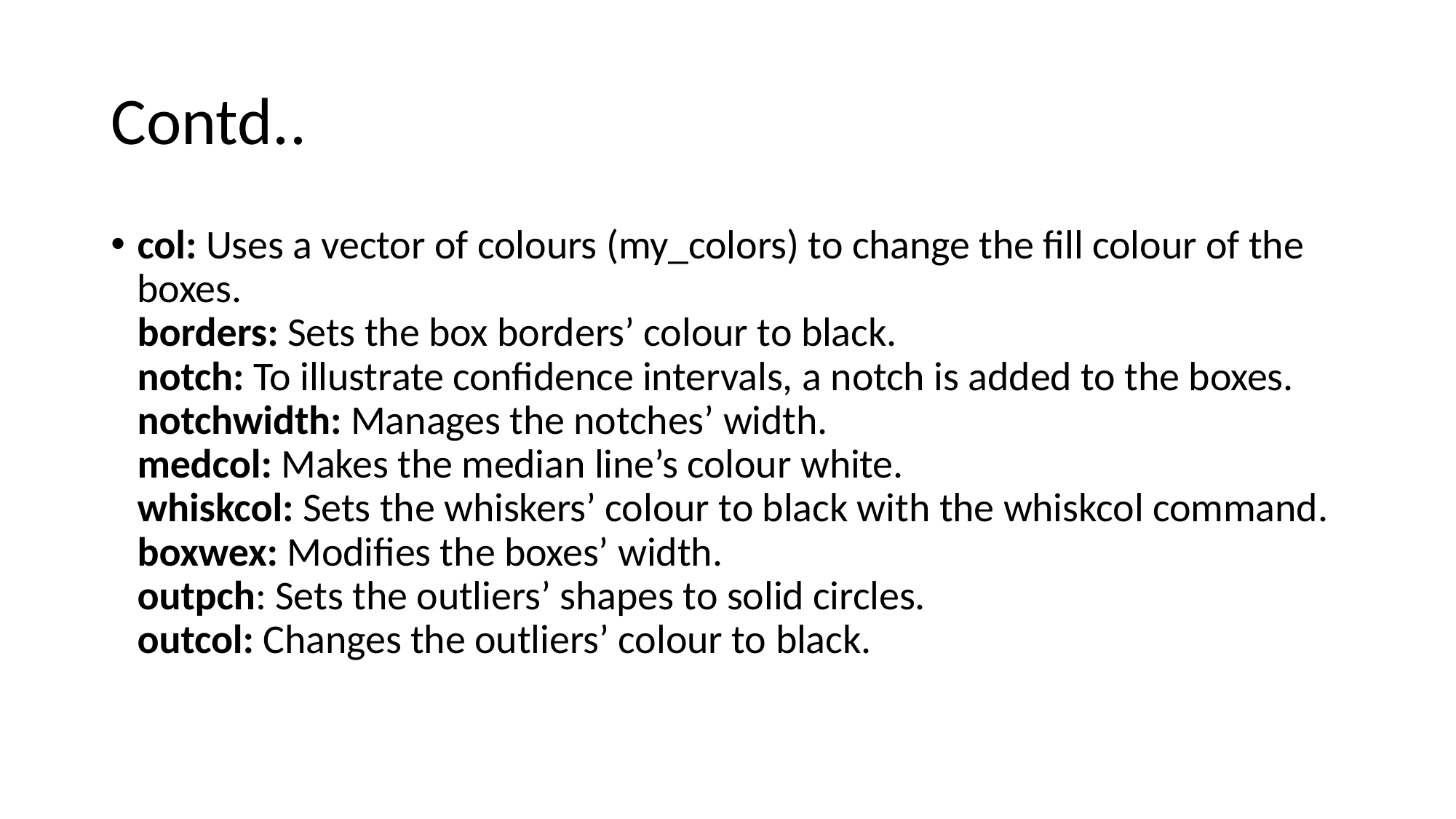

# Contd..
col: Uses a vector of colours (my_colors) to change the fill colour of the boxes.
borders: Sets the box borders’ colour to black.
notch: To illustrate confidence intervals, a notch is added to the boxes.
notchwidth: Manages the notches’ width.
medcol: Makes the median line’s colour white.
whiskcol: Sets the whiskers’ colour to black with the whiskcol command.
boxwex: Modifies the boxes’ width.
outpch: Sets the outliers’ shapes to solid circles.
outcol: Changes the outliers’ colour to black.